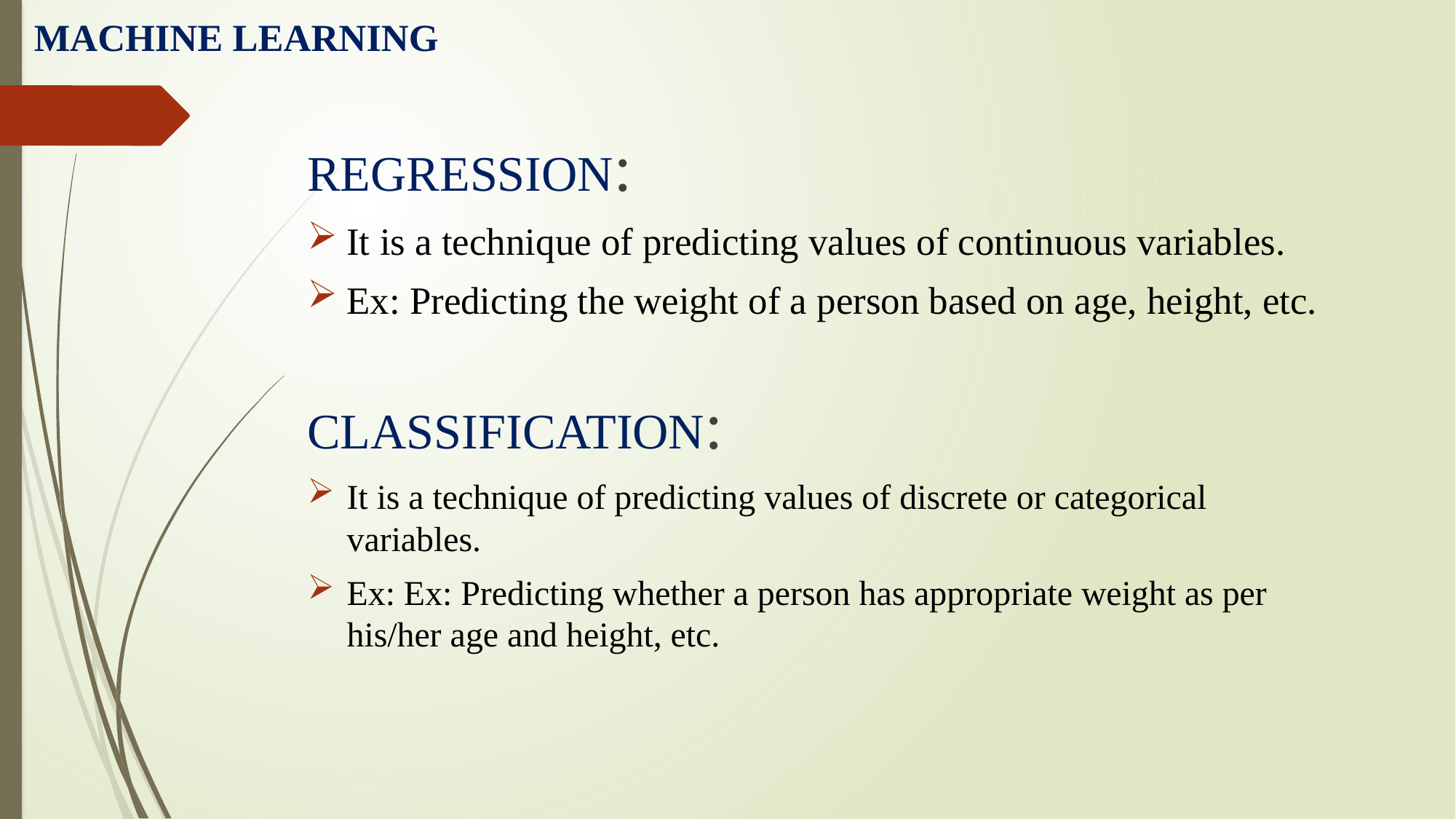

# MACHINE LEARNING
REGRESSION:
It is a technique of predicting values of continuous variables.
Ex: Predicting the weight of a person based on age, height, etc.
CLASSIFICATION:
It is a technique of predicting values of discrete or categorical variables.
Ex: Ex: Predicting whether a person has appropriate weight as per his/her age and height, etc.